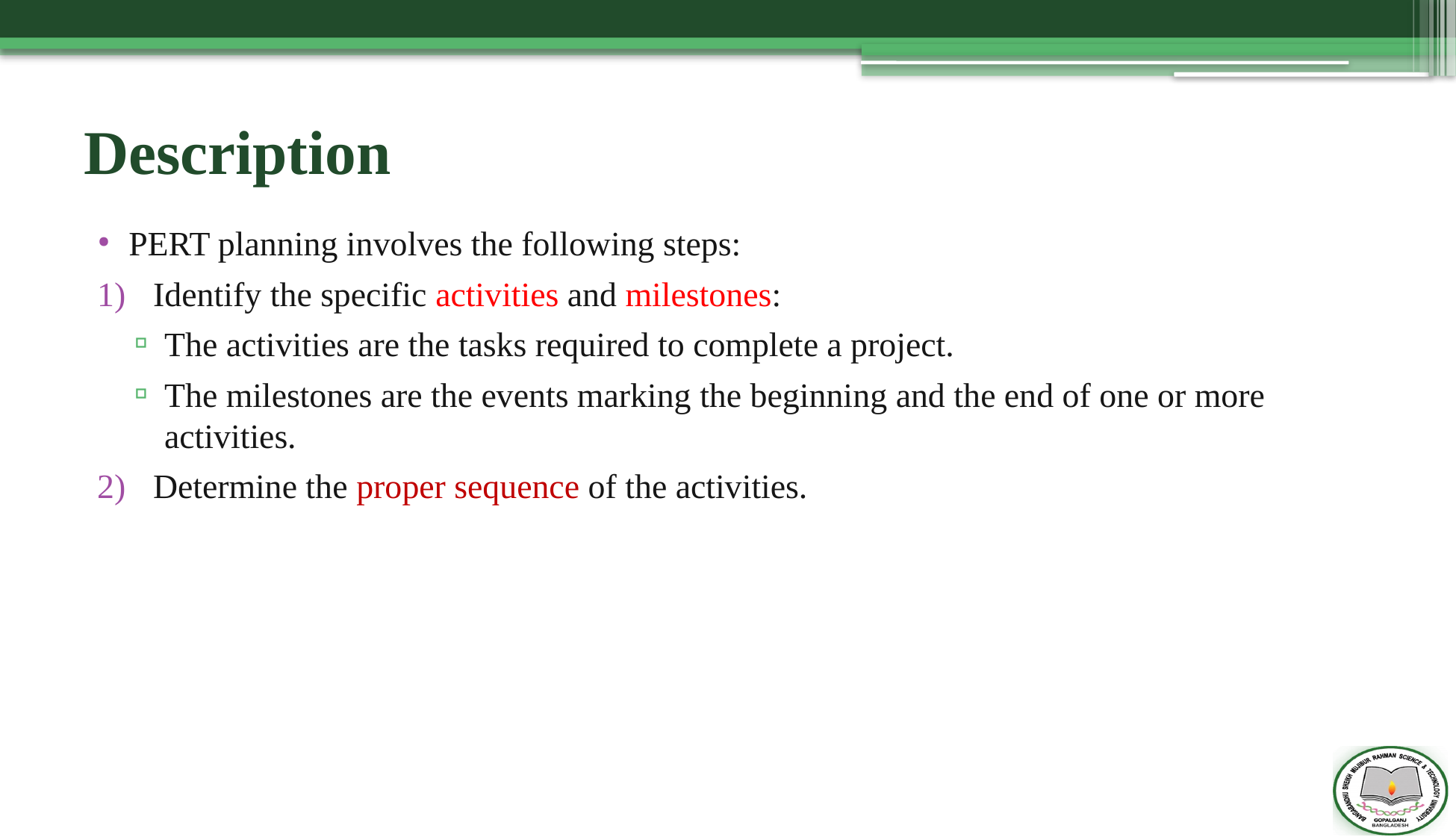

# Description
PERT planning involves the following steps:
Identify the specific activities and milestones:
The activities are the tasks required to complete a project.
The milestones are the events marking the beginning and the end of one or more activities.
Determine the proper sequence of the activities.